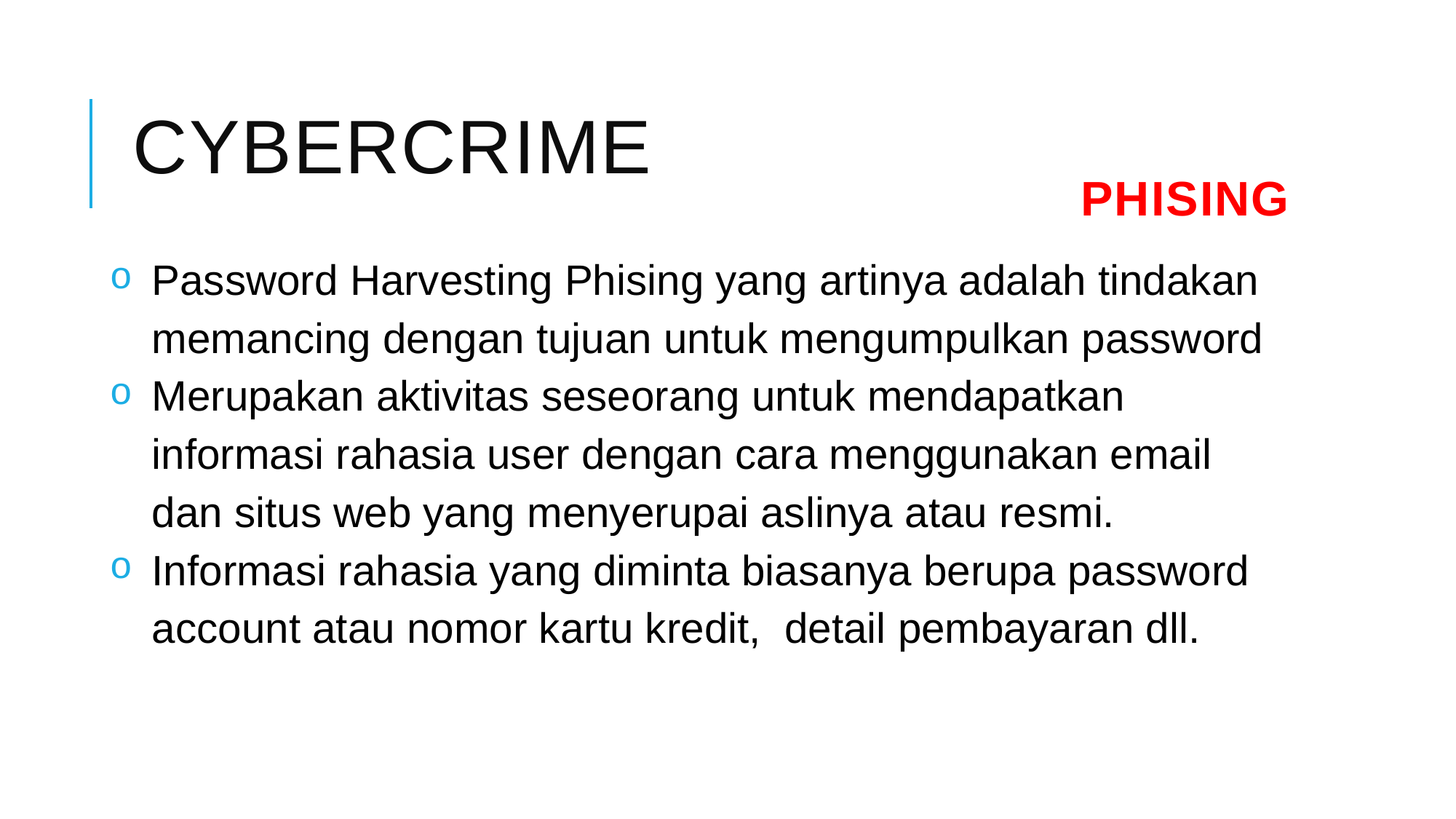

# cybercrime
PHISING
Password Harvesting Phising yang artinya adalah tindakan memancing dengan tujuan untuk mengumpulkan password
Merupakan aktivitas seseorang untuk mendapatkan informasi rahasia user dengan cara menggunakan email dan situs web yang menyerupai aslinya atau resmi.
Informasi rahasia yang diminta biasanya berupa password account atau nomor kartu kredit,  detail pembayaran dll.